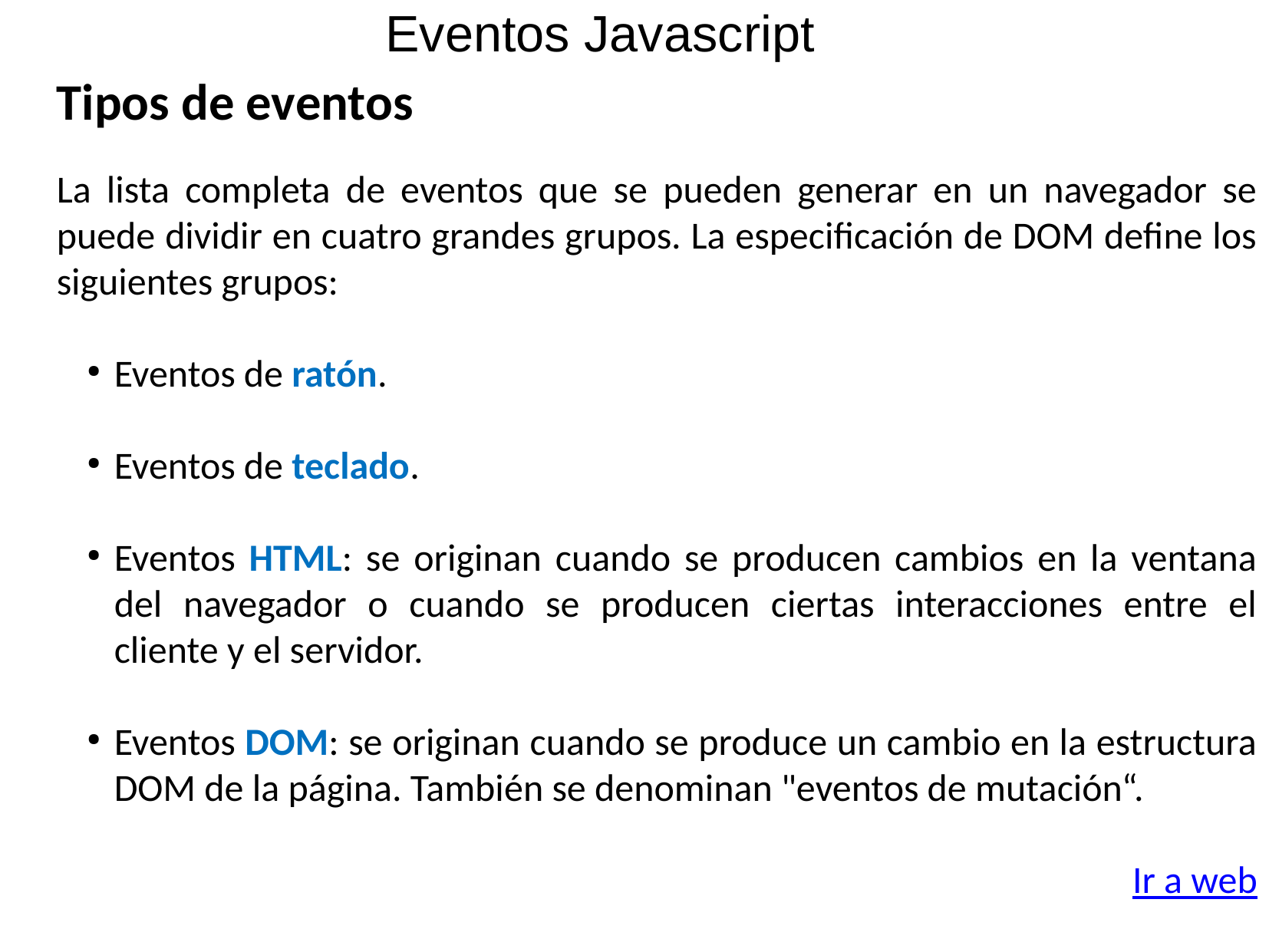

Eventos Javascript
Tipos de eventos

La lista completa de eventos que se pueden generar en un navegador se puede dividir en cuatro grandes grupos. La especificación de DOM define los siguientes grupos:

Eventos de ratón.

Eventos de teclado.

Eventos HTML: se originan cuando se producen cambios en la ventana del navegador o cuando se producen ciertas interacciones entre el cliente y el servidor.

Eventos DOM: se originan cuando se produce un cambio en la estructura DOM de la página. También se denominan "eventos de mutación“.

Ir a web